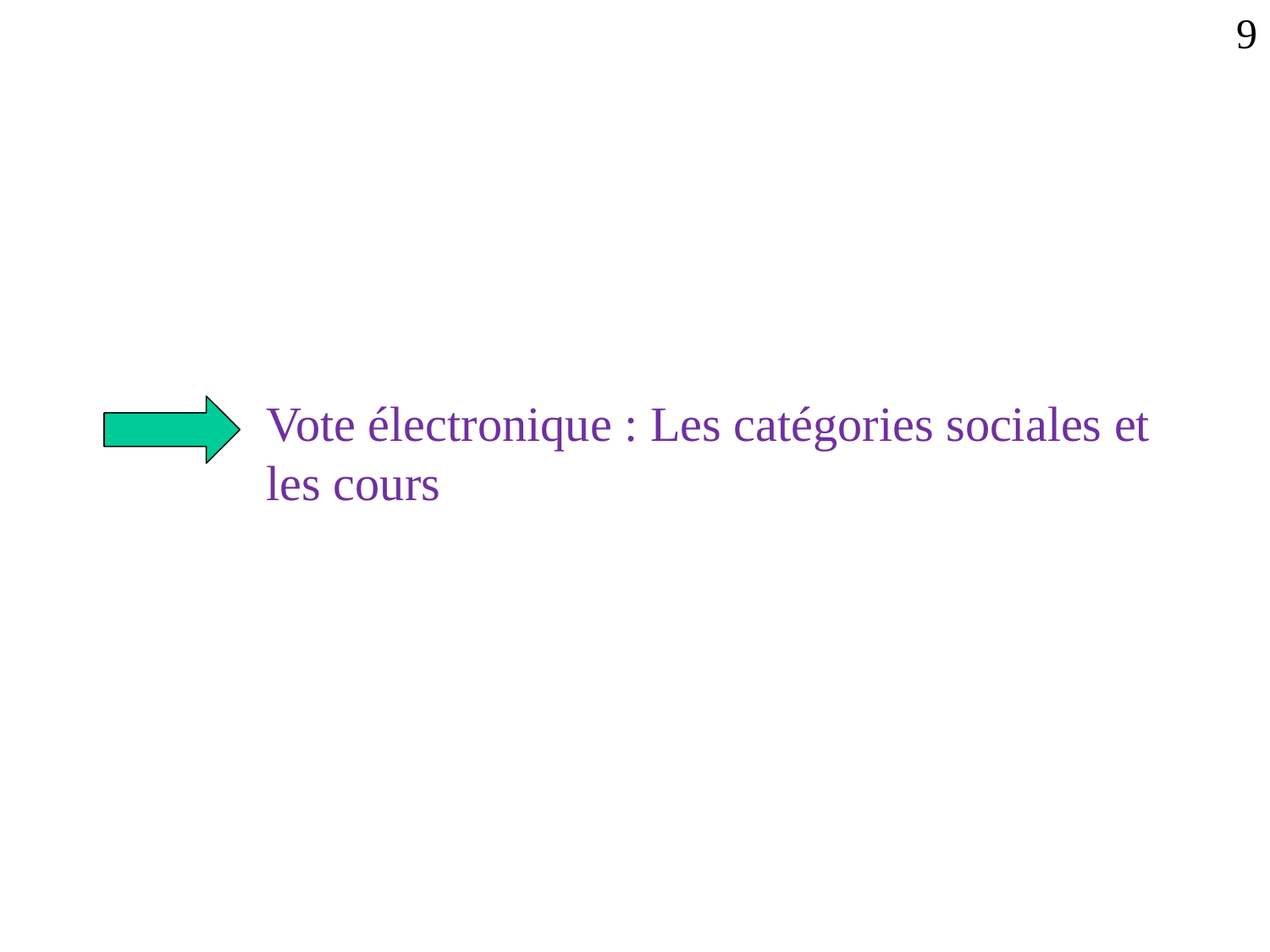

9
Vote électronique : Les catégories sociales et les cours